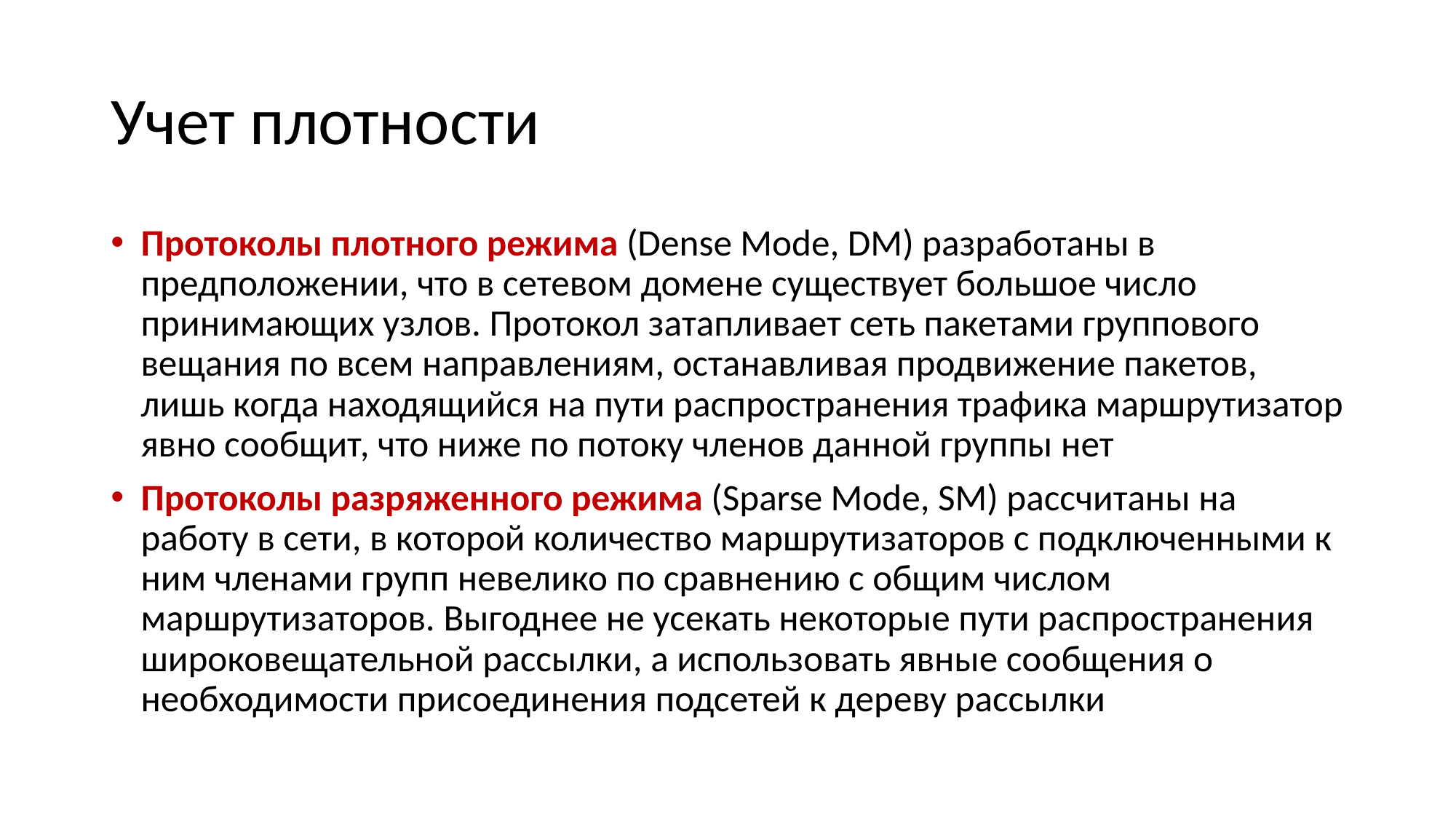

# Учет плотности
Протоколы плотного режима (Dense Mode, DM) разработаны в предположении, что в сетевом домене существует большое число принимающих узлов. Протокол затапливает сеть пакетами группового вещания по всем направлениям, останавливая продвижение пакетов, лишь когда находящийся на пути распространения трафика маршрутизатор явно сообщит, что ниже по потоку членов данной группы нет
Протоколы разряженного режима (Sparse Mode, SM) рассчитаны на работу в сети, в которой количество маршрутизаторов с подключенными к ним членами групп невелико по сравнению с общим числом маршрутизаторов. Выгоднее не усекать некоторые пути распространения широковещательной рассылки, а использовать явные сообщения о необходимости присоединения подсетей к дереву рассылки